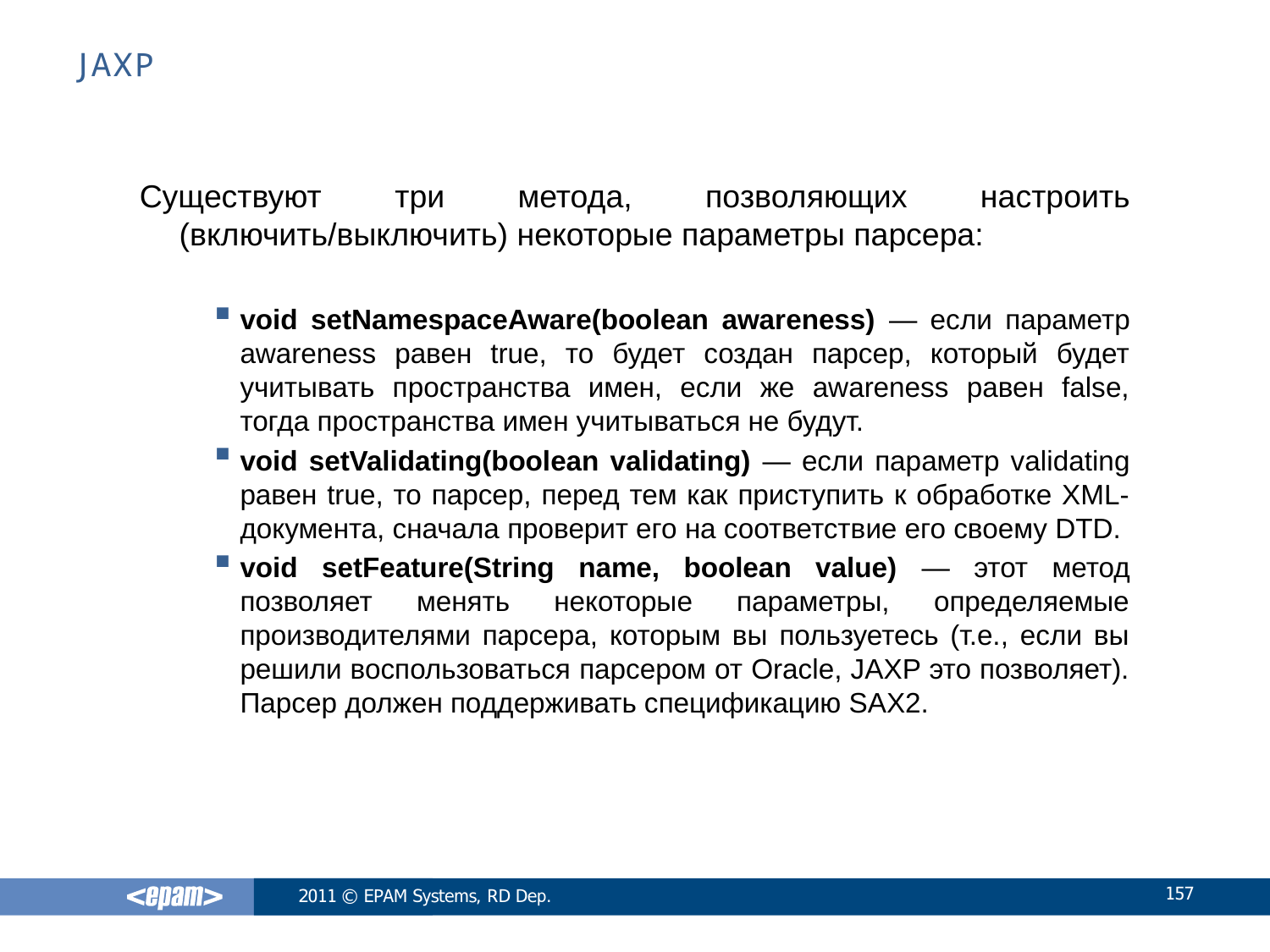

# JAXP
Существуют три метода, позволяющих настроить (включить/выключить) некоторые параметры парсера:

void setNamespaceAware(boolean awareness) — если параметр awareness равен true, то будет создан парсер, который будет учитывать пространства имен, если же awareness равен false, тогда пространства имен учитываться не будут.
void setValidating(boolean validating) — если параметр validating равен true, то парсер, перед тем как приступить к обработке XML-документа, сначала проверит его на соответствие его своему DTD.
void setFeature(String name, boolean value) — этот метод позволяет менять некоторые параметры, определяемые производителями парсера, которым вы пользуетесь (т.е., если вы решили воспользоваться парсером от Oracle, JAXP это позволяет). Парсер должен поддерживать спецификацию SAX2.
157
2011 © EPAM Systems, RD Dep.